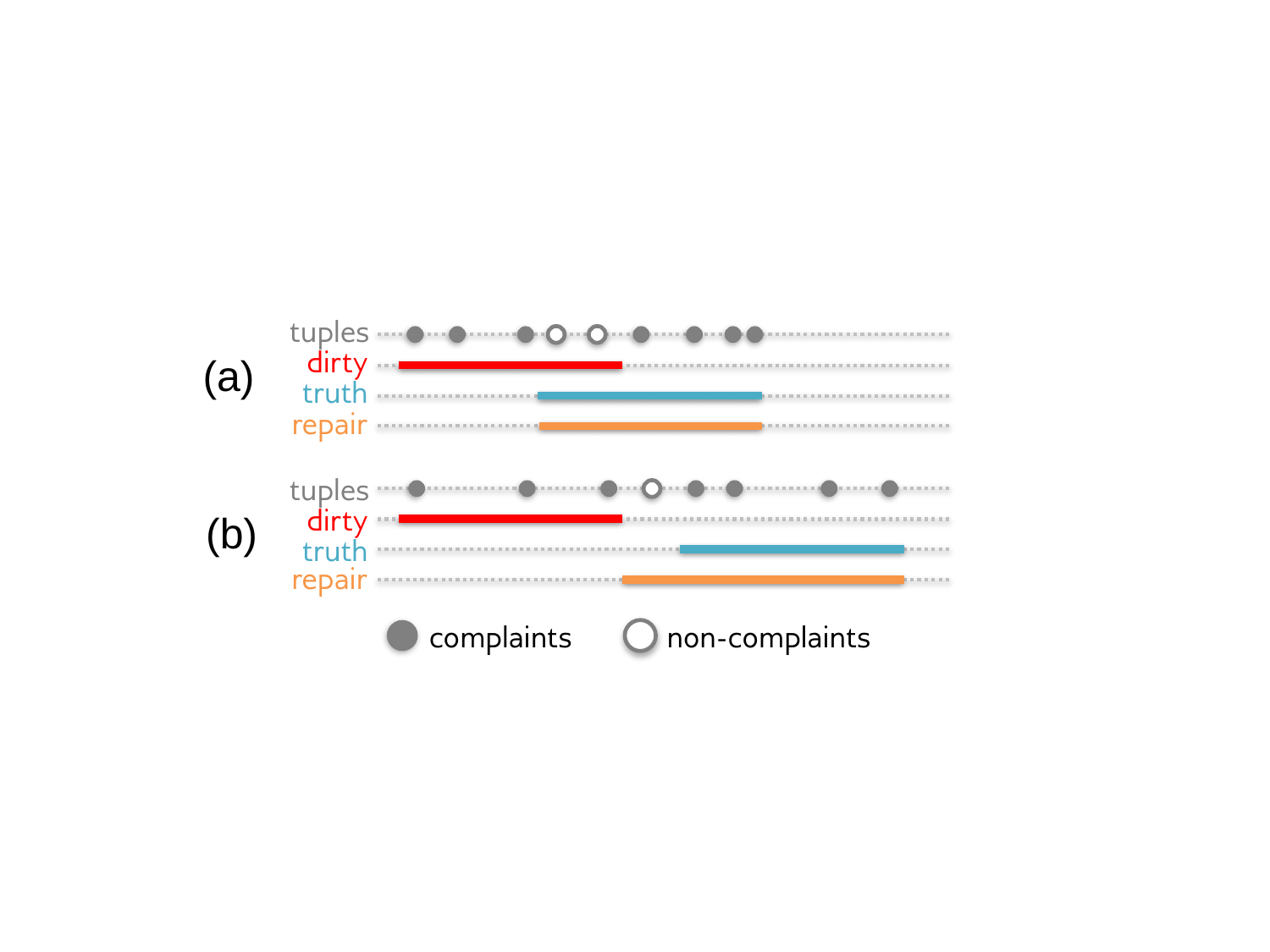

tuples

dirty
(a)
truth
repair
tuples

dirty
(b)
truth
repair
complaints
non-complaints